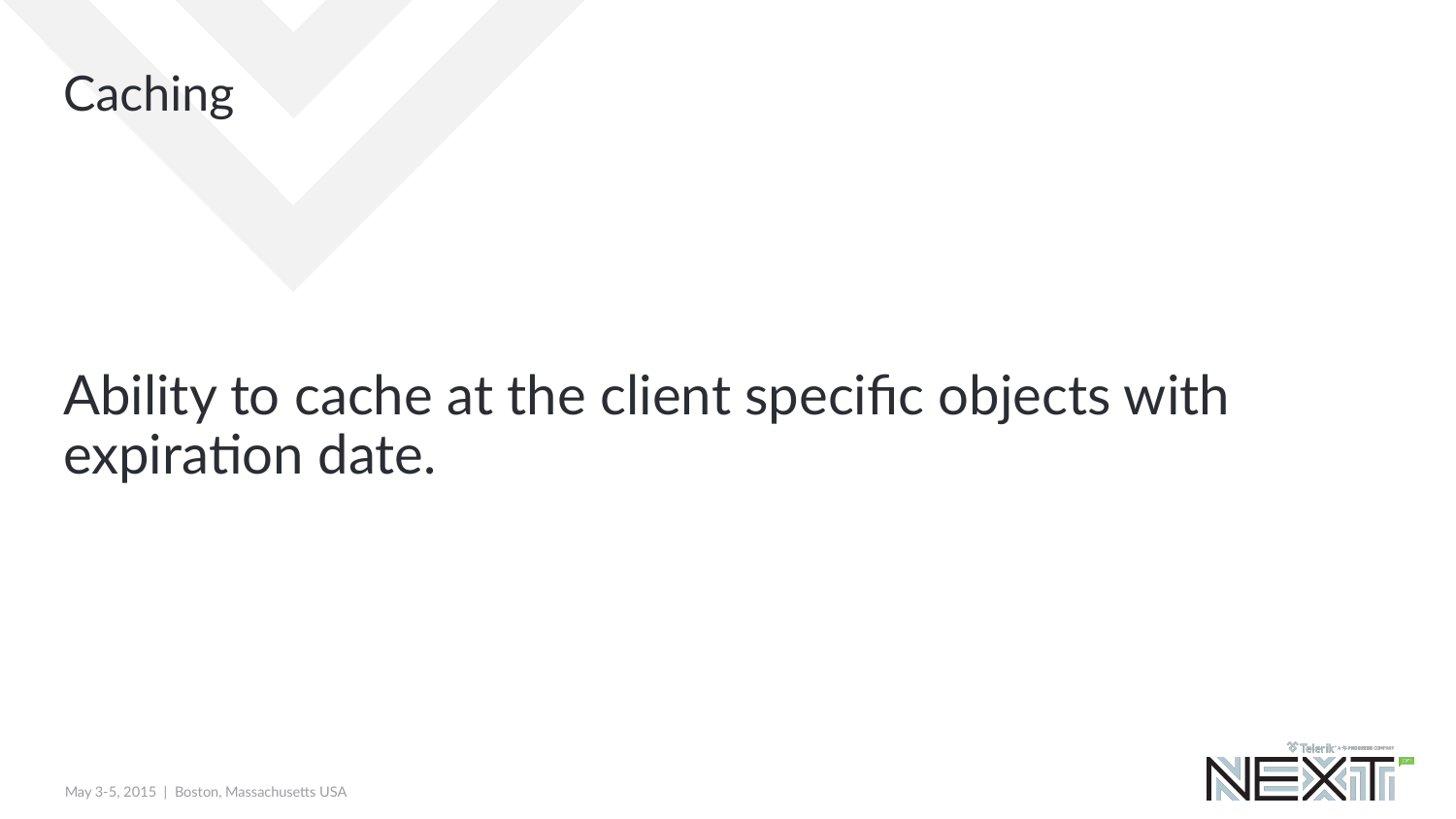

# Caching
Ability to cache at the client specific objects with expiration date.